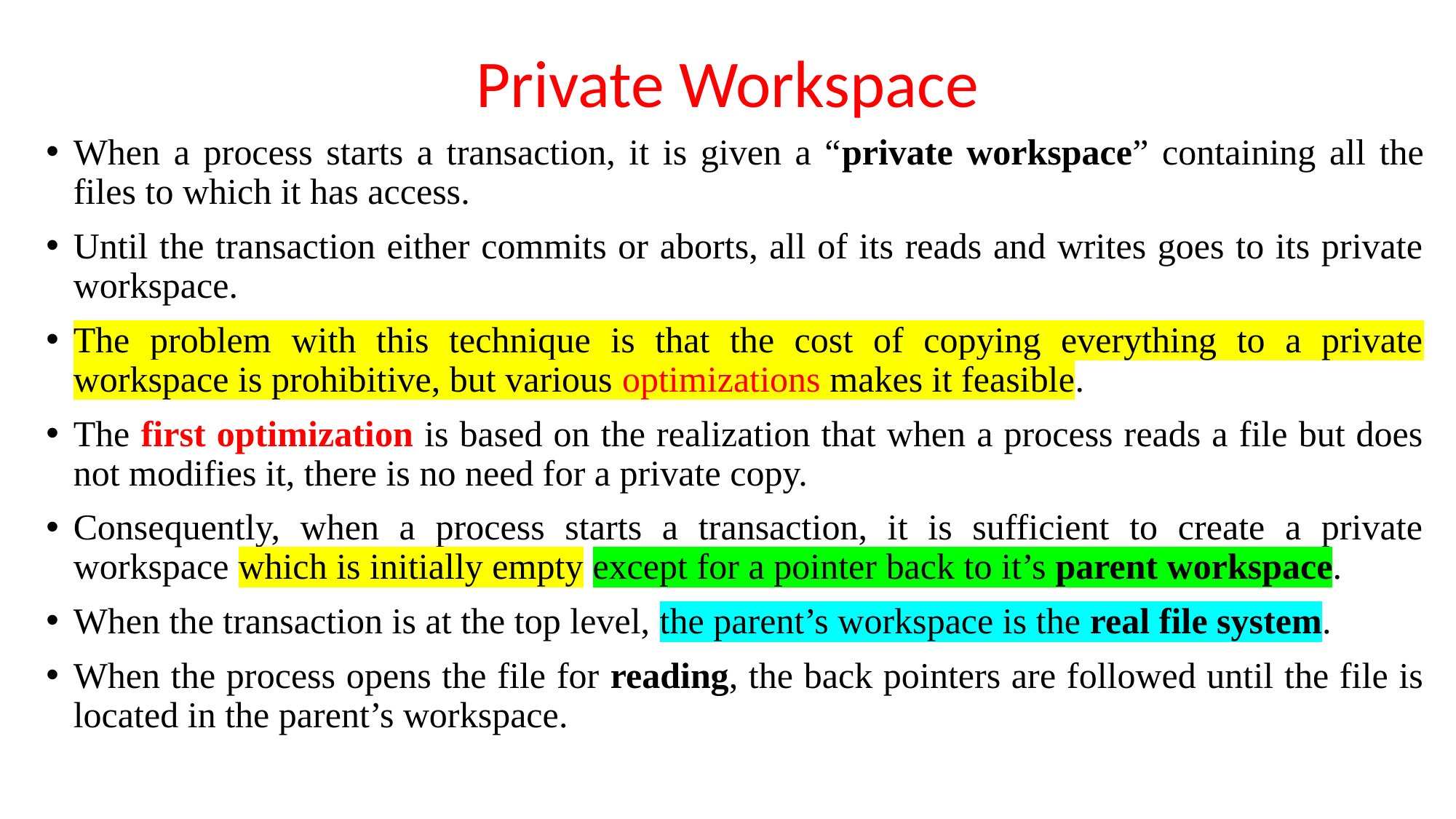

# Private Workspace
When a process starts a transaction, it is given a “private workspace” containing all the files to which it has access.
Until the transaction either commits or aborts, all of its reads and writes goes to its private workspace.
The problem with this technique is that the cost of copying everything to a private workspace is prohibitive, but various optimizations makes it feasible.
The first optimization is based on the realization that when a process reads a file but does not modifies it, there is no need for a private copy.
Consequently, when a process starts a transaction, it is sufficient to create a private workspace which is initially empty except for a pointer back to it’s parent workspace.
When the transaction is at the top level, the parent’s workspace is the real file system.
When the process opens the file for reading, the back pointers are followed until the file is located in the parent’s workspace.